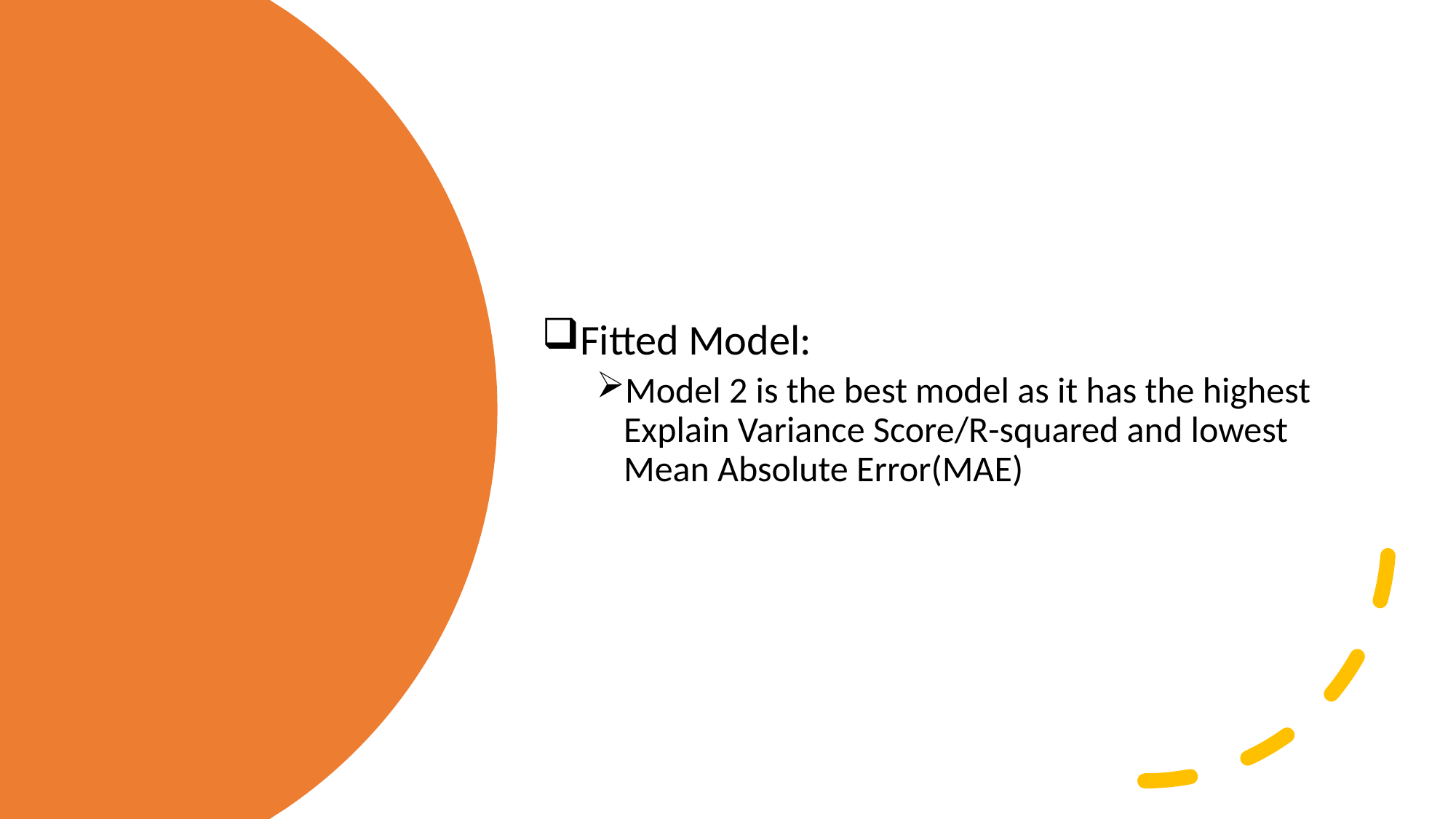

Fitted Model:
Model 2 is the best model as it has the highest Explain Variance Score/R-squared and lowest Mean Absolute Error(MAE)